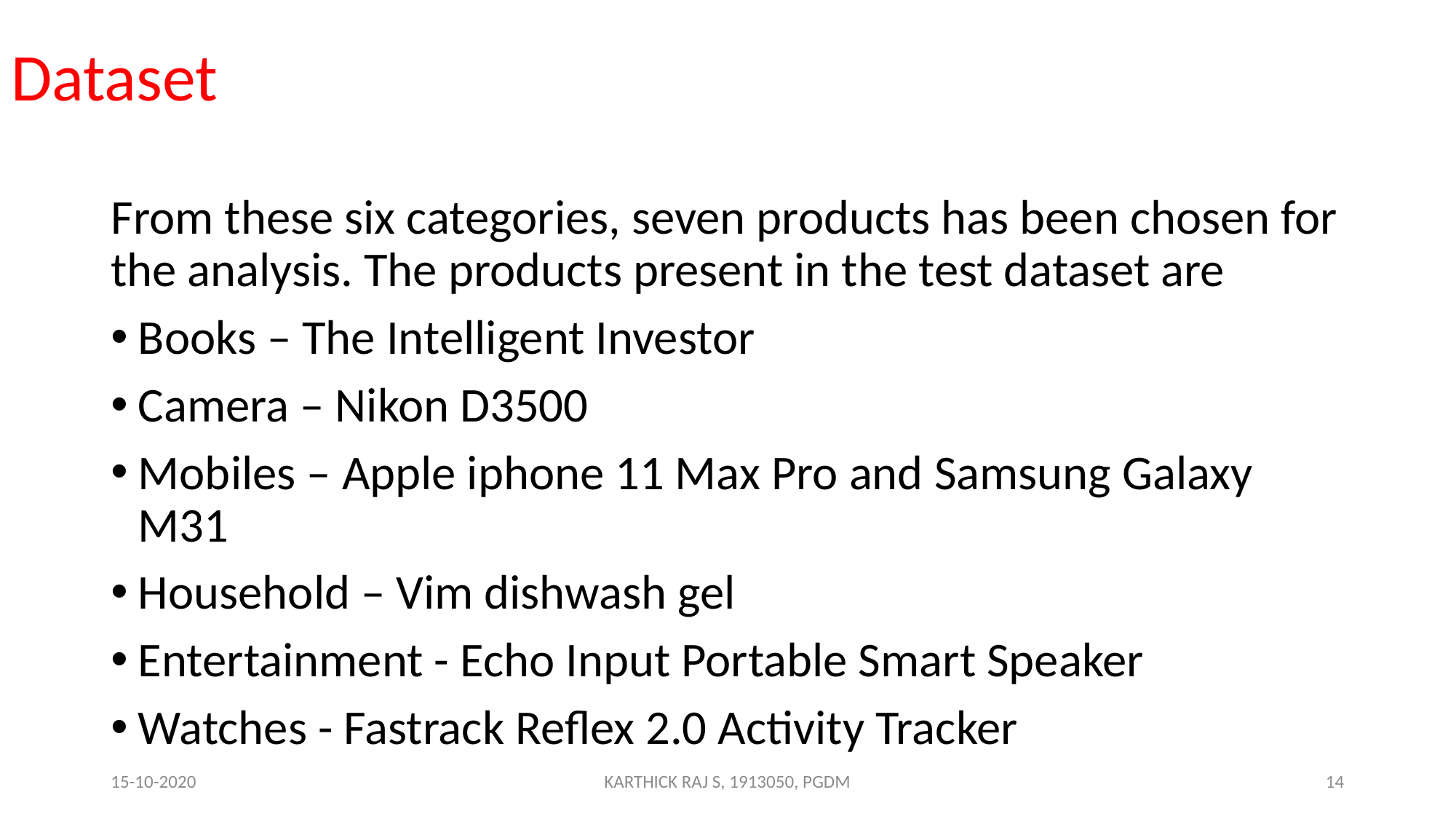

# Dataset
From these six categories, seven products has been chosen for the analysis. The products present in the test dataset are
Books – The Intelligent Investor
Camera – Nikon D3500
Mobiles – Apple iphone 11 Max Pro and Samsung Galaxy M31
Household – Vim dishwash gel
Entertainment - Echo Input Portable Smart Speaker
Watches - Fastrack Reflex 2.0 Activity Tracker
15-10-2020
KARTHICK RAJ S, 1913050, PGDM
14